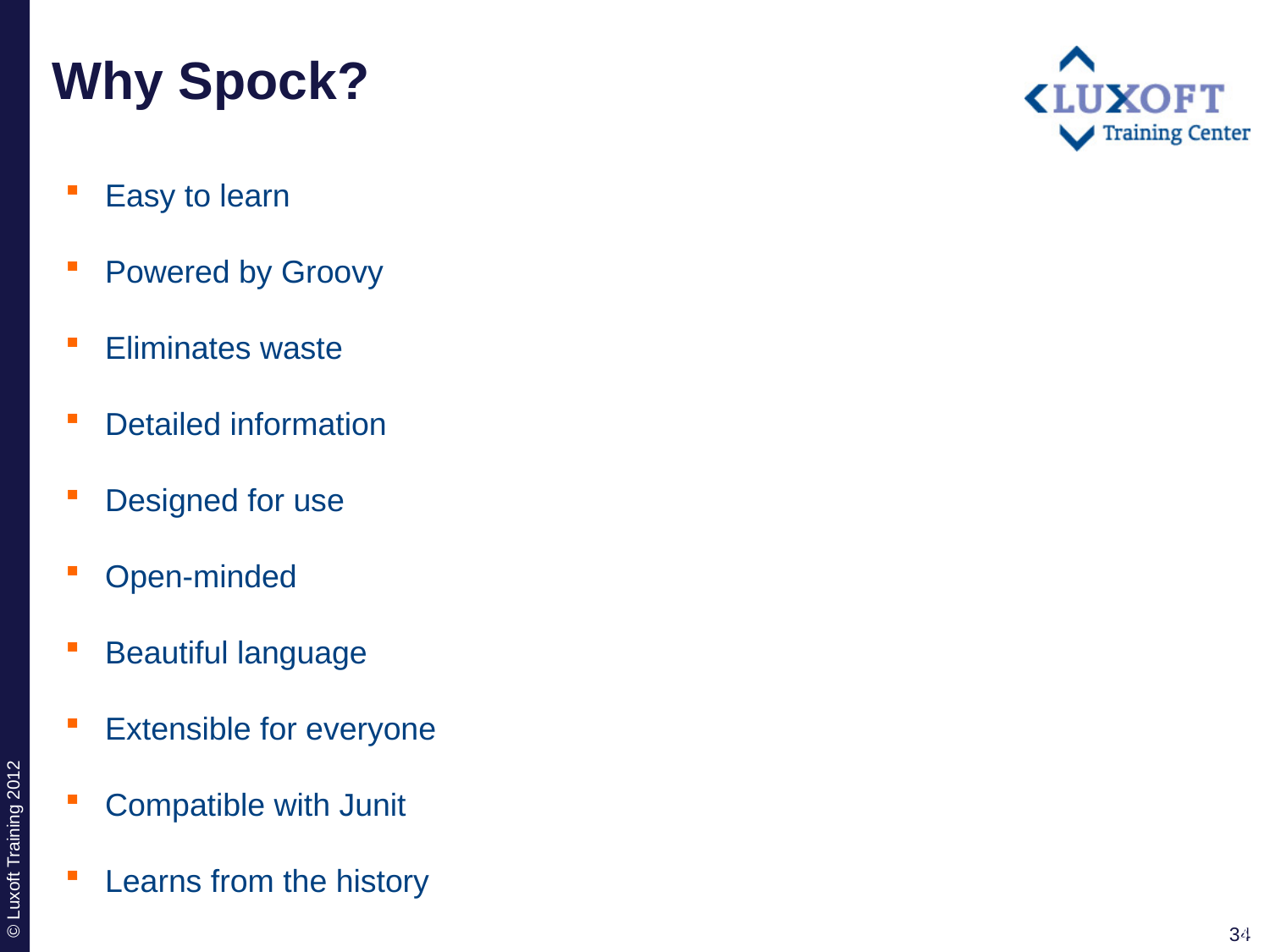

# Why Spock?
Easy to learn

Powered by Groovy

Eliminates waste

Detailed information

Designed for use

Open-minded

Beautiful language

Extensible for everyone

Compatible with Junit

Learns from the history